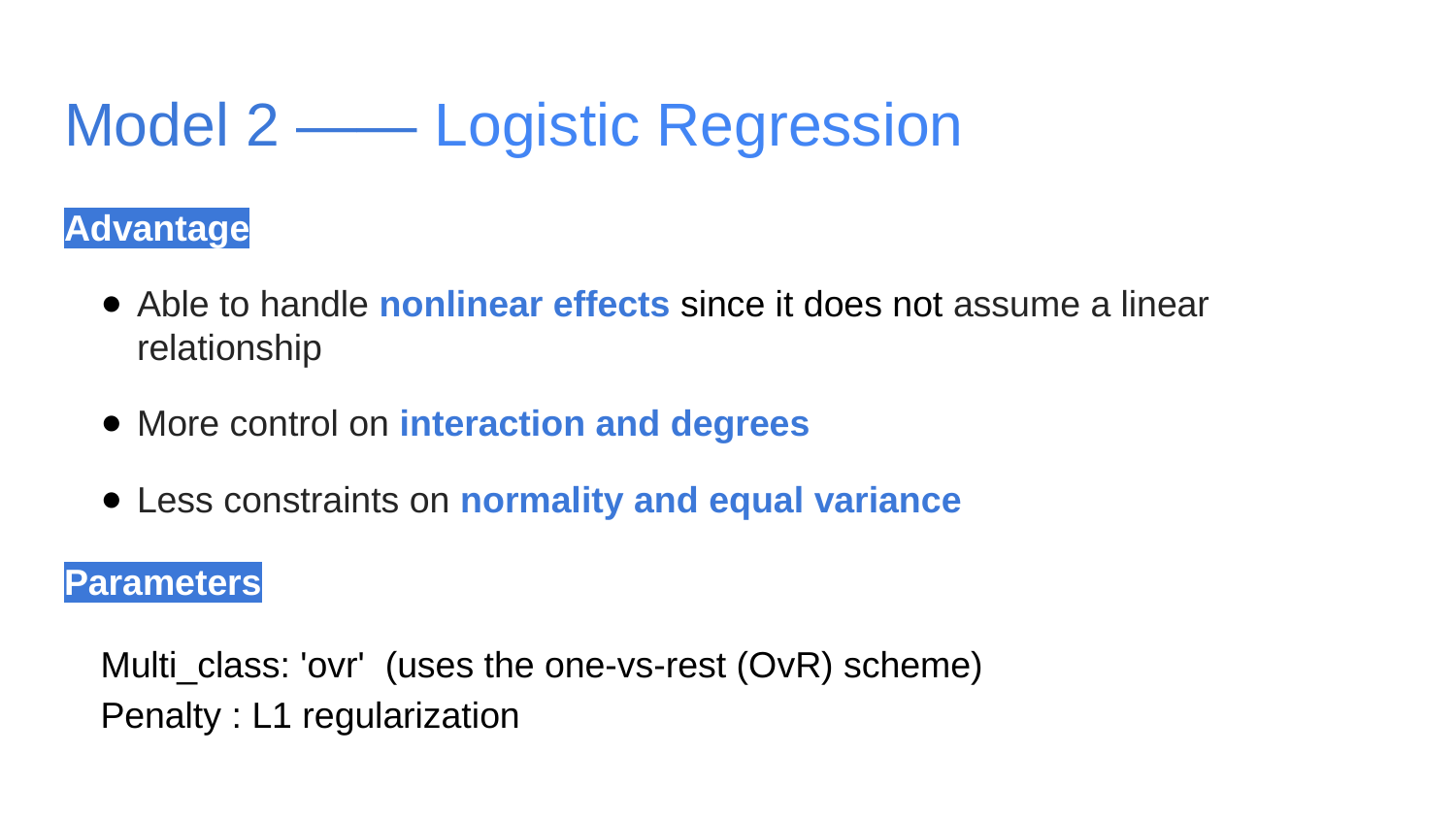

# Model 2 —— Logistic Regression
Advantage
Able to handle nonlinear effects since it does not assume a linear relationship
More control on interaction and degrees
Less constraints on normality and equal variance
Parameters
Multi_class: 'ovr'  (uses the one-vs-rest (OvR) scheme)
Penalty : L1 regularization